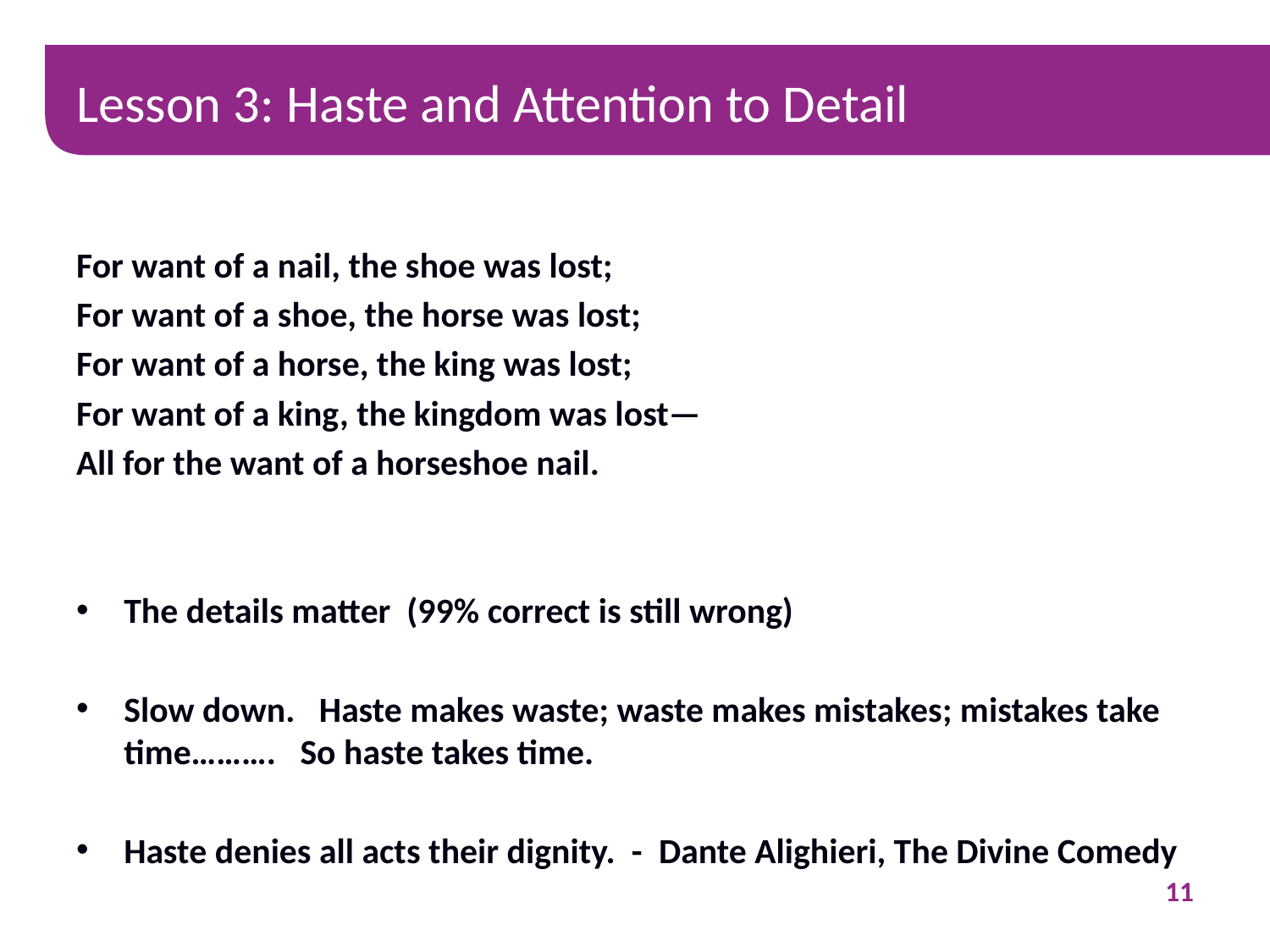

# Lesson 3: Haste and Attention to Detail
For want of a nail, the shoe was lost;
For want of a shoe, the horse was lost;
For want of a horse, the king was lost;
For want of a king, the kingdom was lost—
All for the want of a horseshoe nail.

The details matter  (99% correct is still wrong)

Slow down.   Haste makes waste; waste makes mistakes; mistakes take time……….   So haste takes time.

Haste denies all acts their dignity.  -  Dante Alighieri, The Divine Comedy
11